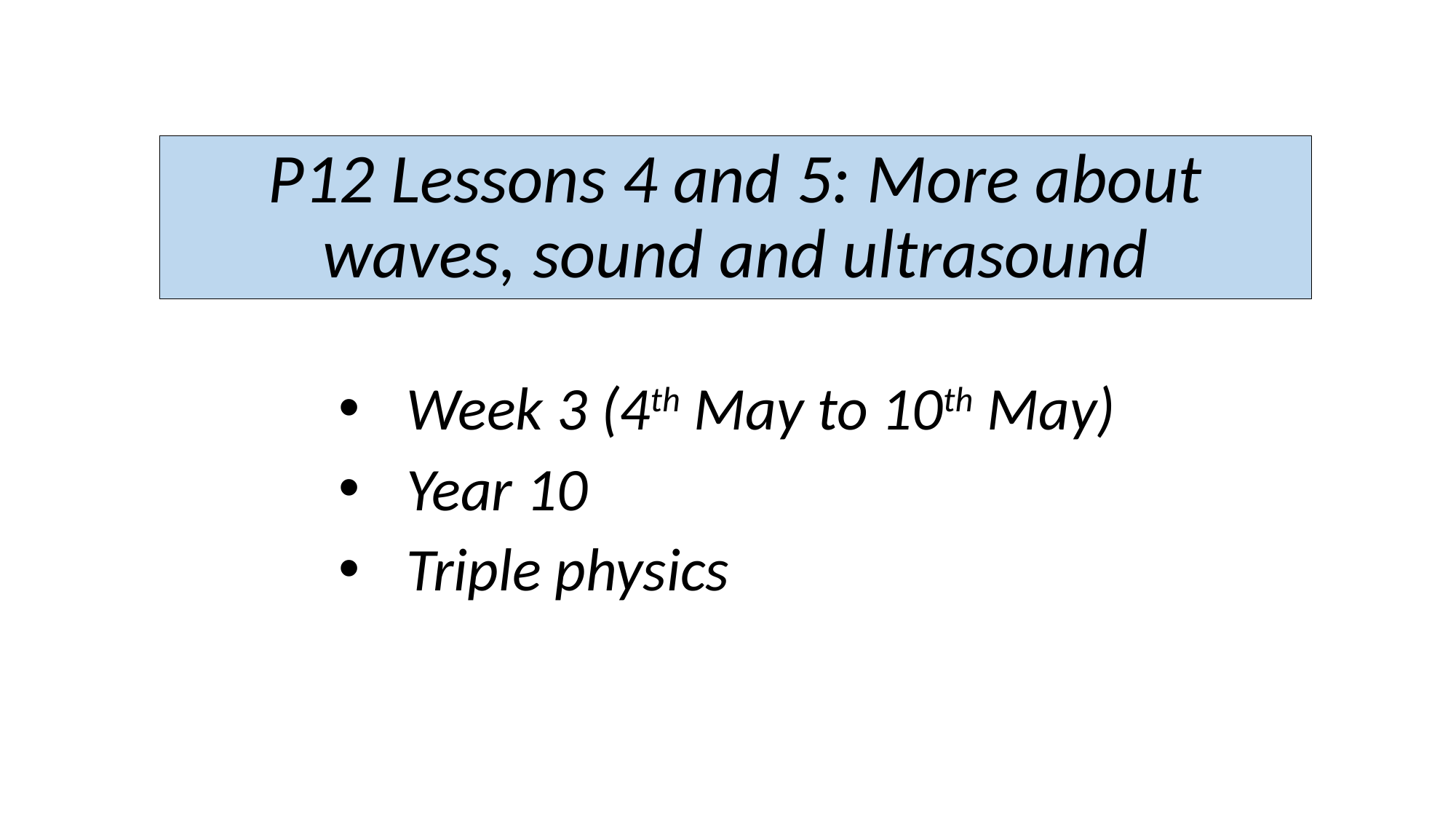

# P12 Lessons 4 and 5: More about waves, sound and ultrasound
Week 3 (4th May to 10th May)
Year 10
Triple physics